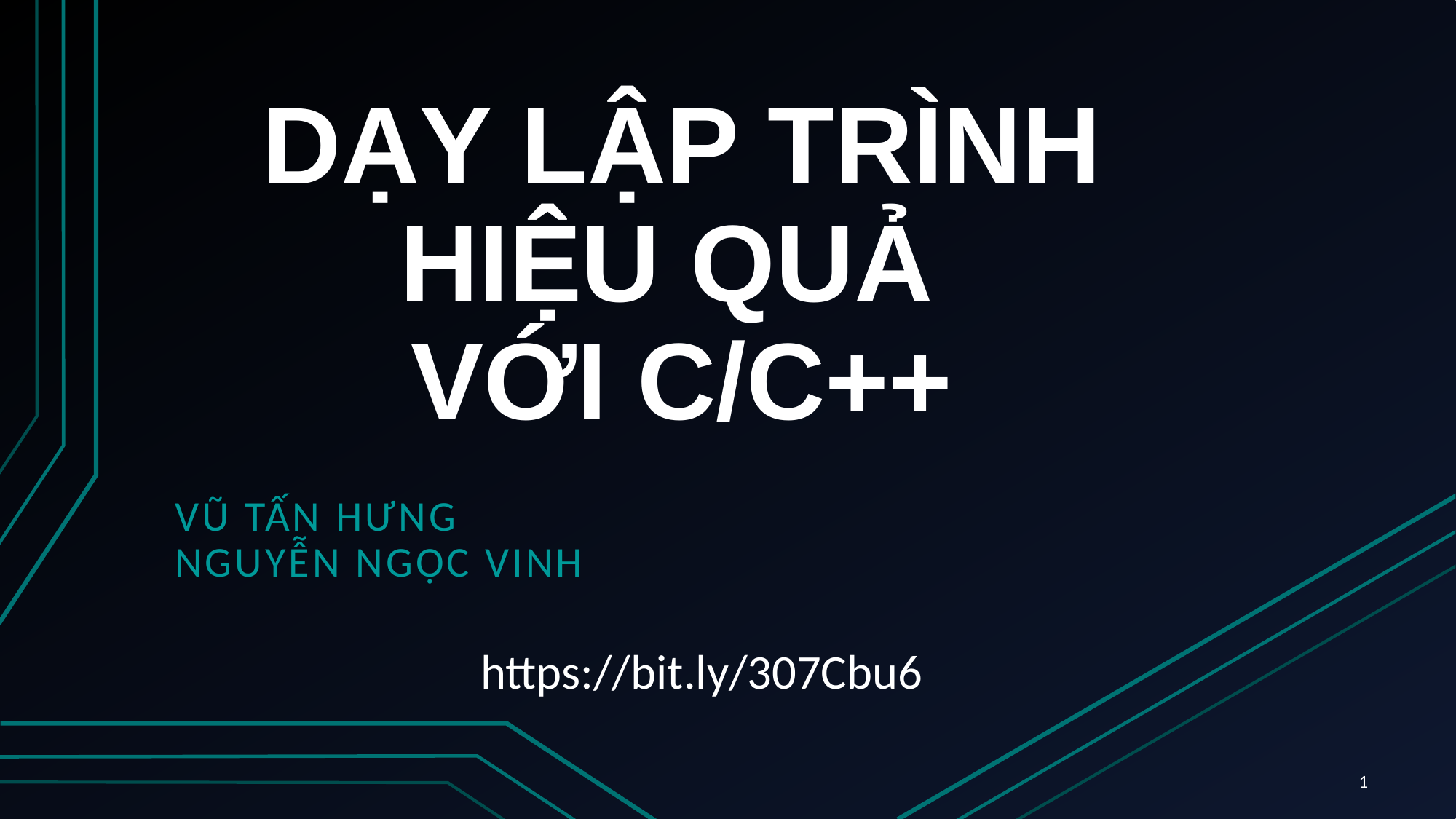

# DẠY LẬP TRÌNH HIỆU QUẢ VỚI C/C++
Vũ Tấn hưng
Nguyễn ngọc vinh
https://bit.ly/307Cbu6
1